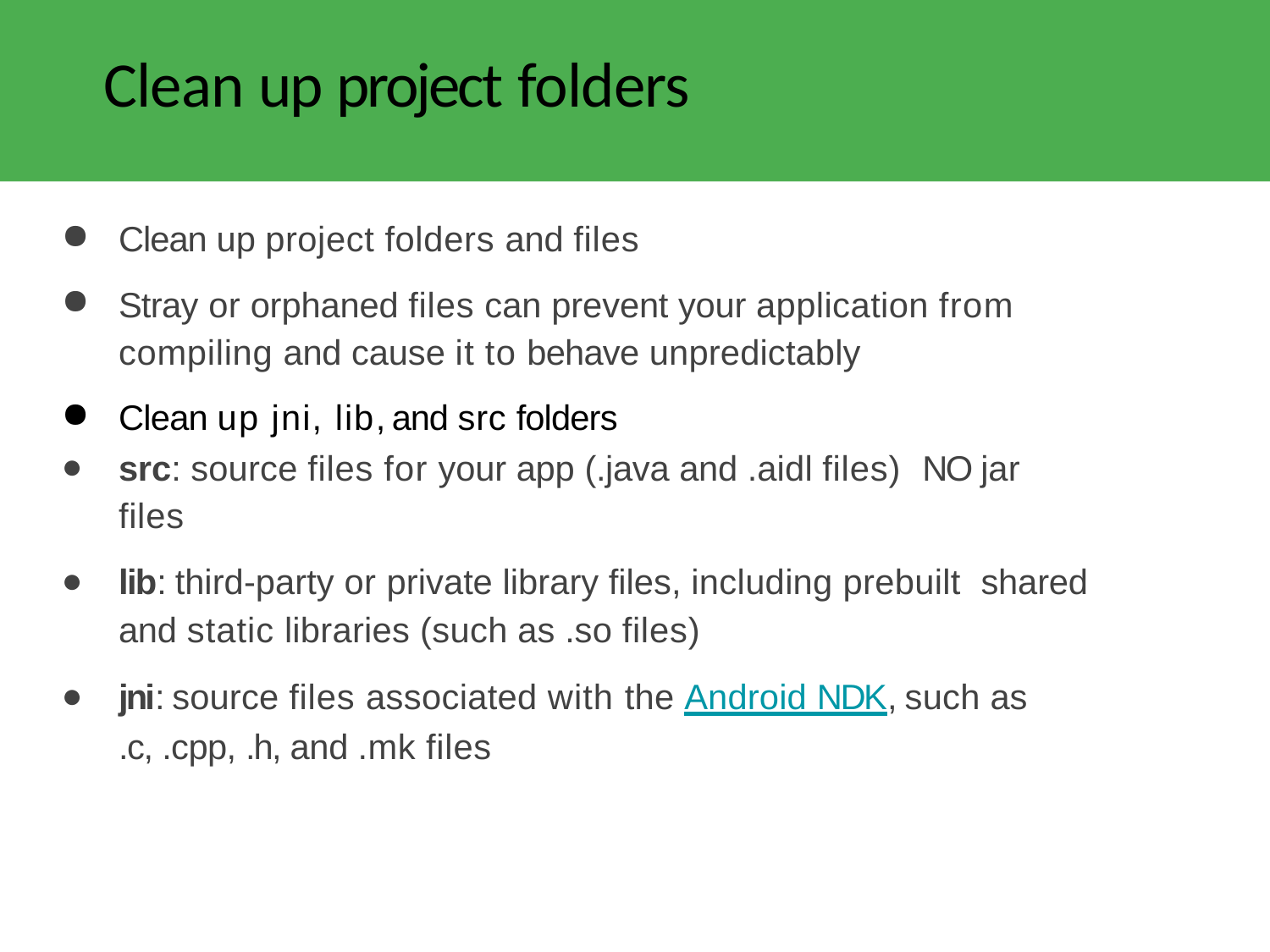

# Clean up project folders
Clean up project folders and files
Stray or orphaned files can prevent your application from  compiling and cause it to behave unpredictably
Clean up jni, lib, and src folders
src: source files for your app (.java and .aidl files)  NO jar files
lib: third-party or private library files, including prebuilt  shared and static libraries (such as .so files)
jni: source files associated with the Android NDK, such as
.c, .cpp, .h, and .mk files